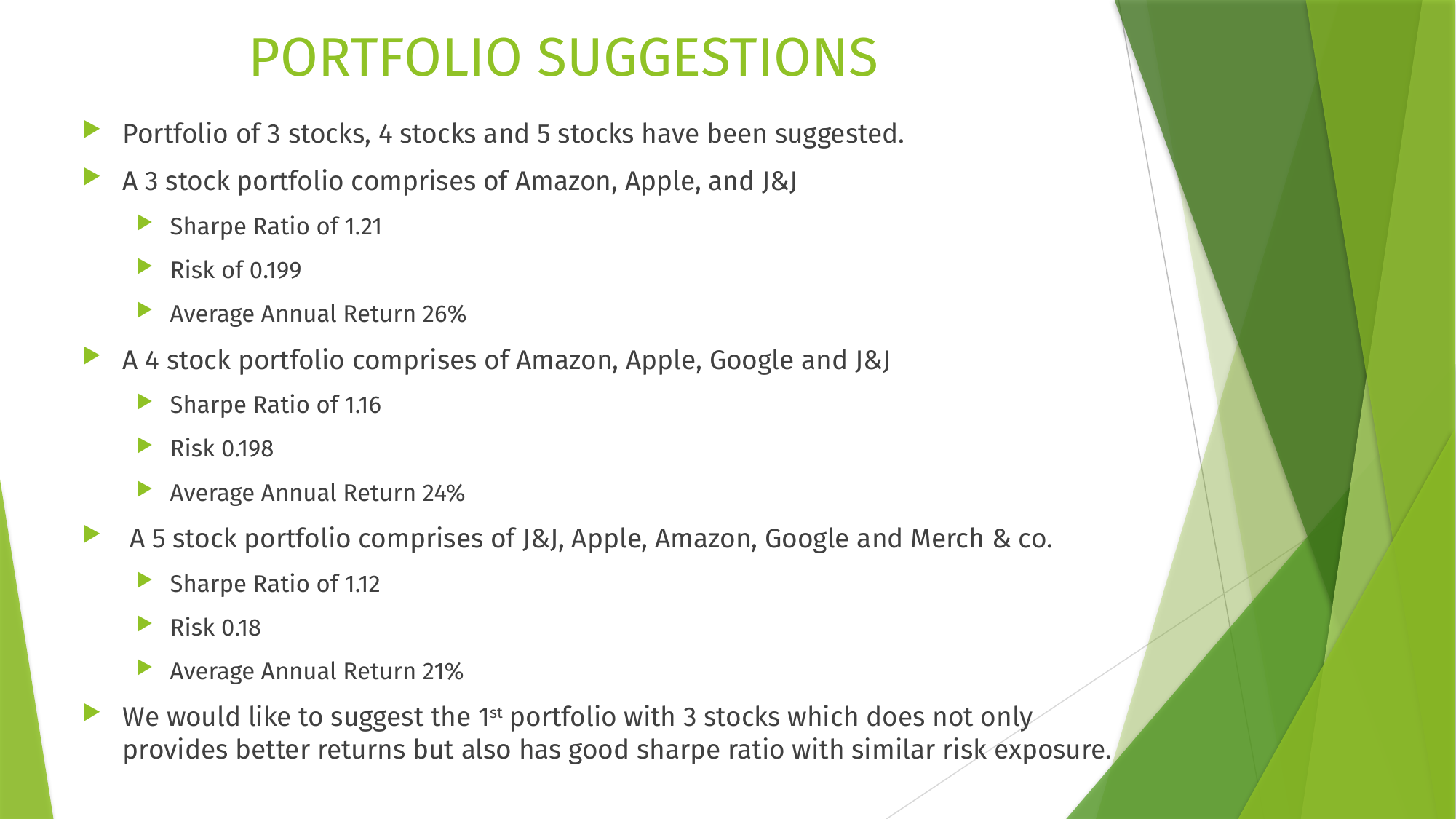

# PORTFOLIO SUGGESTIONS
Portfolio of 3 stocks, 4 stocks and 5 stocks have been suggested.
A 3 stock portfolio comprises of Amazon, Apple, and J&J
Sharpe Ratio of 1.21
Risk of 0.199
Average Annual Return 26%
A 4 stock portfolio comprises of Amazon, Apple, Google and J&J
Sharpe Ratio of 1.16
Risk 0.198
Average Annual Return 24%
 A 5 stock portfolio comprises of J&J, Apple, Amazon, Google and Merch & co.
Sharpe Ratio of 1.12
Risk 0.18
Average Annual Return 21%
We would like to suggest the 1st portfolio with 3 stocks which does not only provides better returns but also has good sharpe ratio with similar risk exposure.